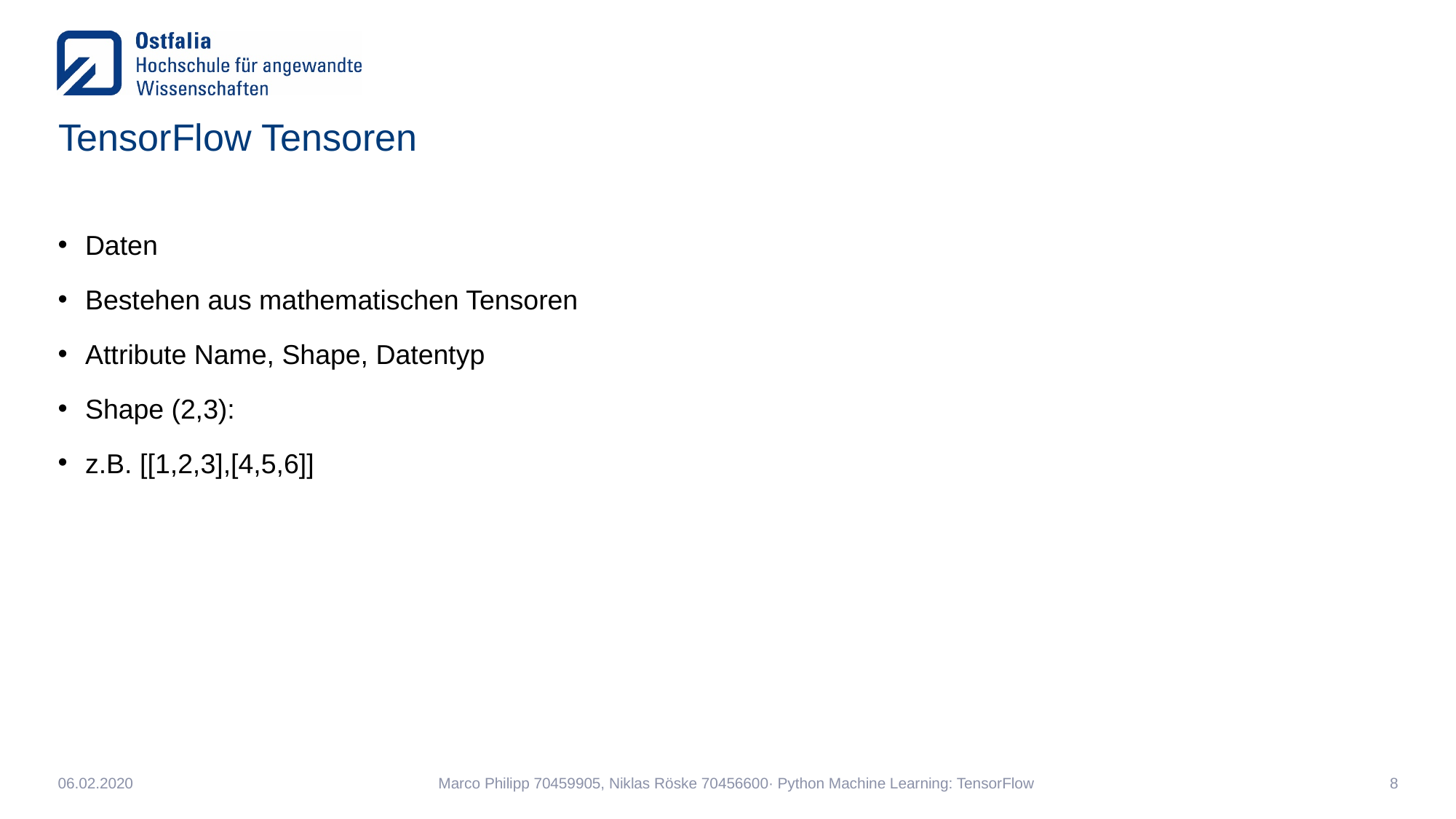

# TensorFlow Tensoren
Daten
Bestehen aus mathematischen Tensoren
Attribute Name, Shape, Datentyp
Shape (2,3):
z.B. [[1,2,3],[4,5,6]]

06.02.2020
Marco Philipp 70459905, Niklas Röske 70456600· Python Machine Learning: TensorFlow
8